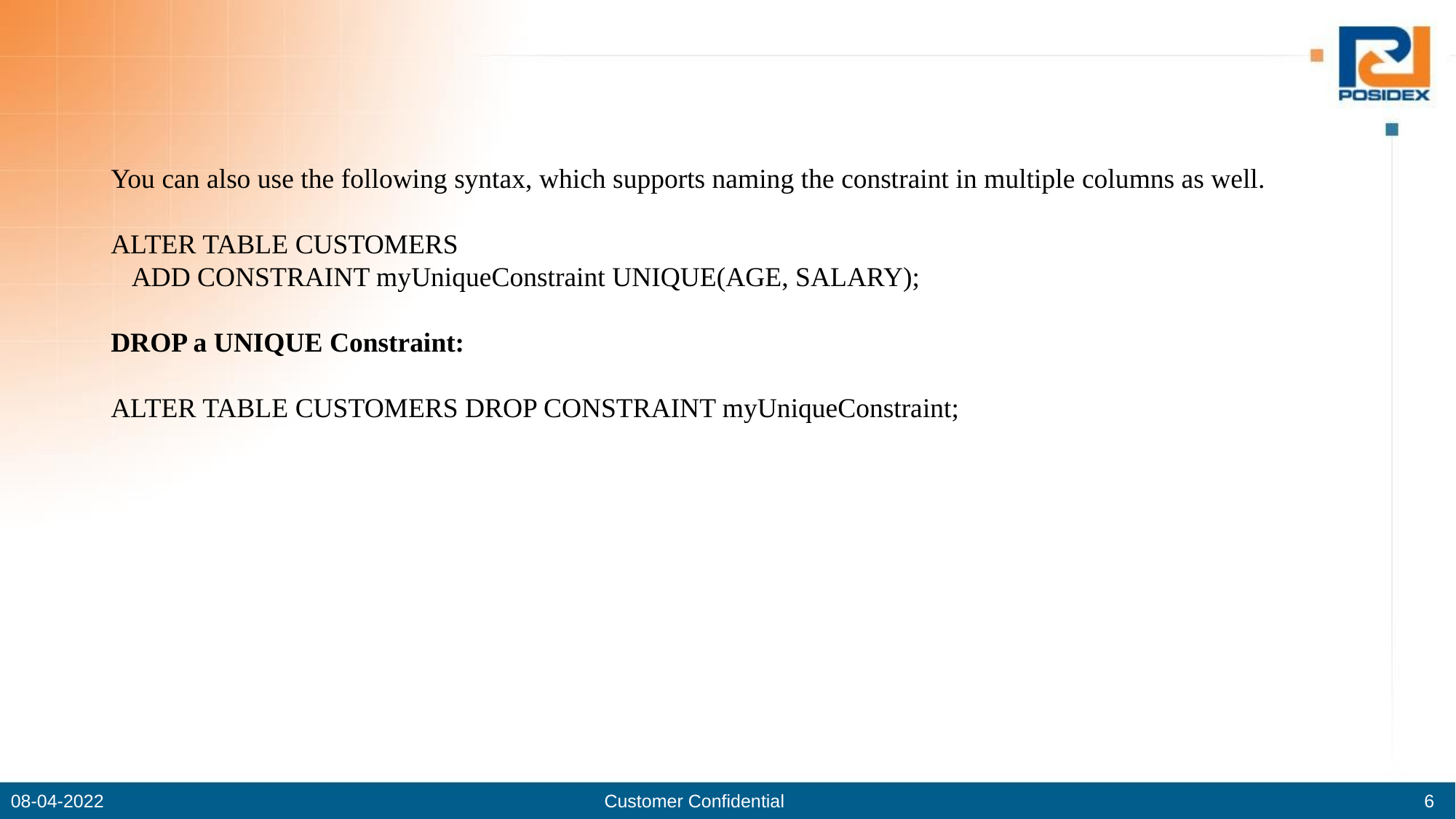

You can also use the following syntax, which supports naming the constraint in multiple columns as well.

ALTER TABLE CUSTOMERS
   ADD CONSTRAINT myUniqueConstraint UNIQUE(AGE, SALARY);

DROP a UNIQUE Constraint:

ALTER TABLE CUSTOMERS DROP CONSTRAINT myUniqueConstraint;
08-04-2022
Customer Confidential
6